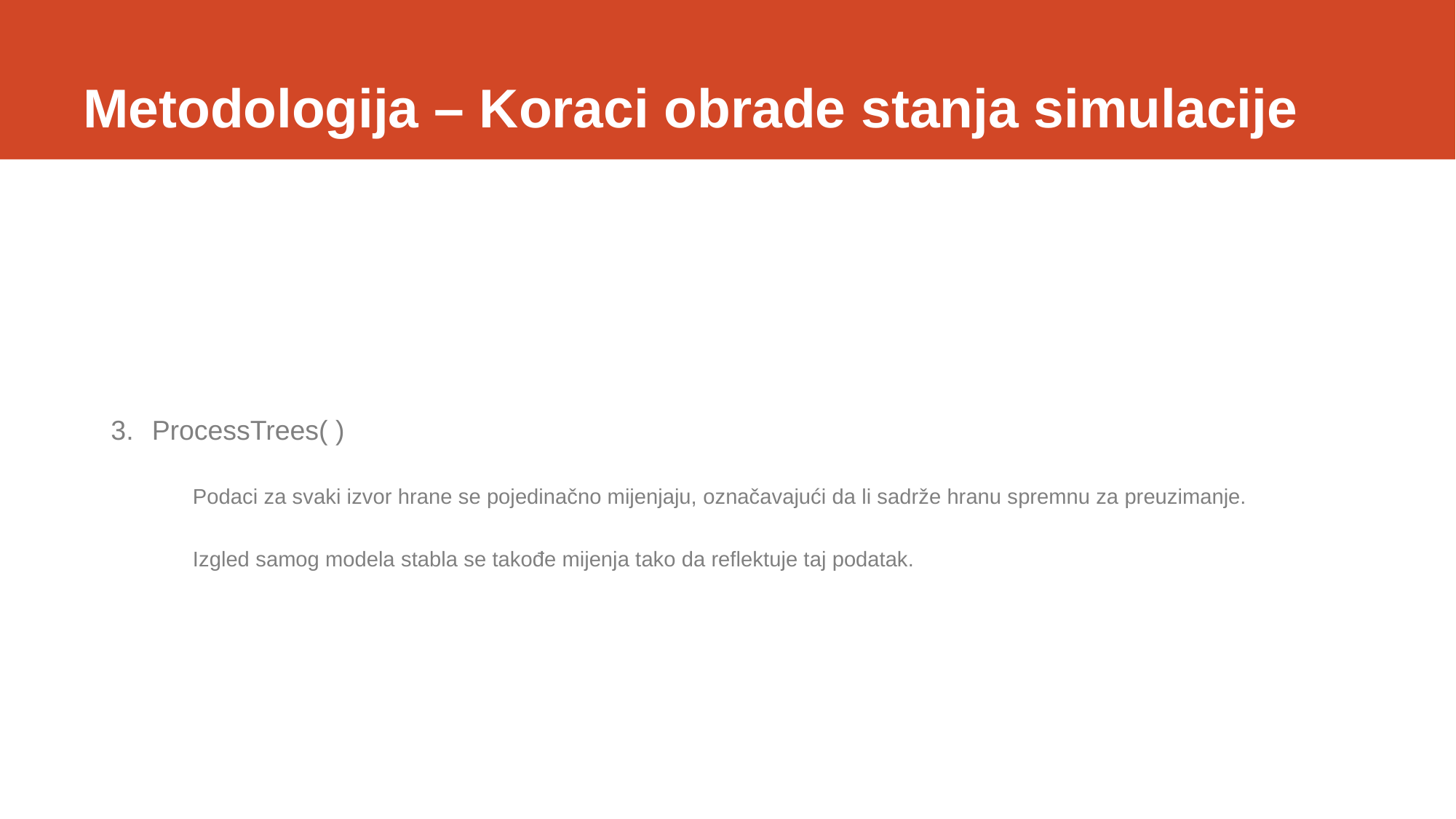

# Metodologija – Koraci obrade stanja simulacije
ProcessTrees( )
Podaci za svaki izvor hrane se pojedinačno mijenjaju, označavajući da li sadrže hranu spremnu za preuzimanje.
Izgled samog modela stabla se takođe mijenja tako da reflektuje taj podatak.